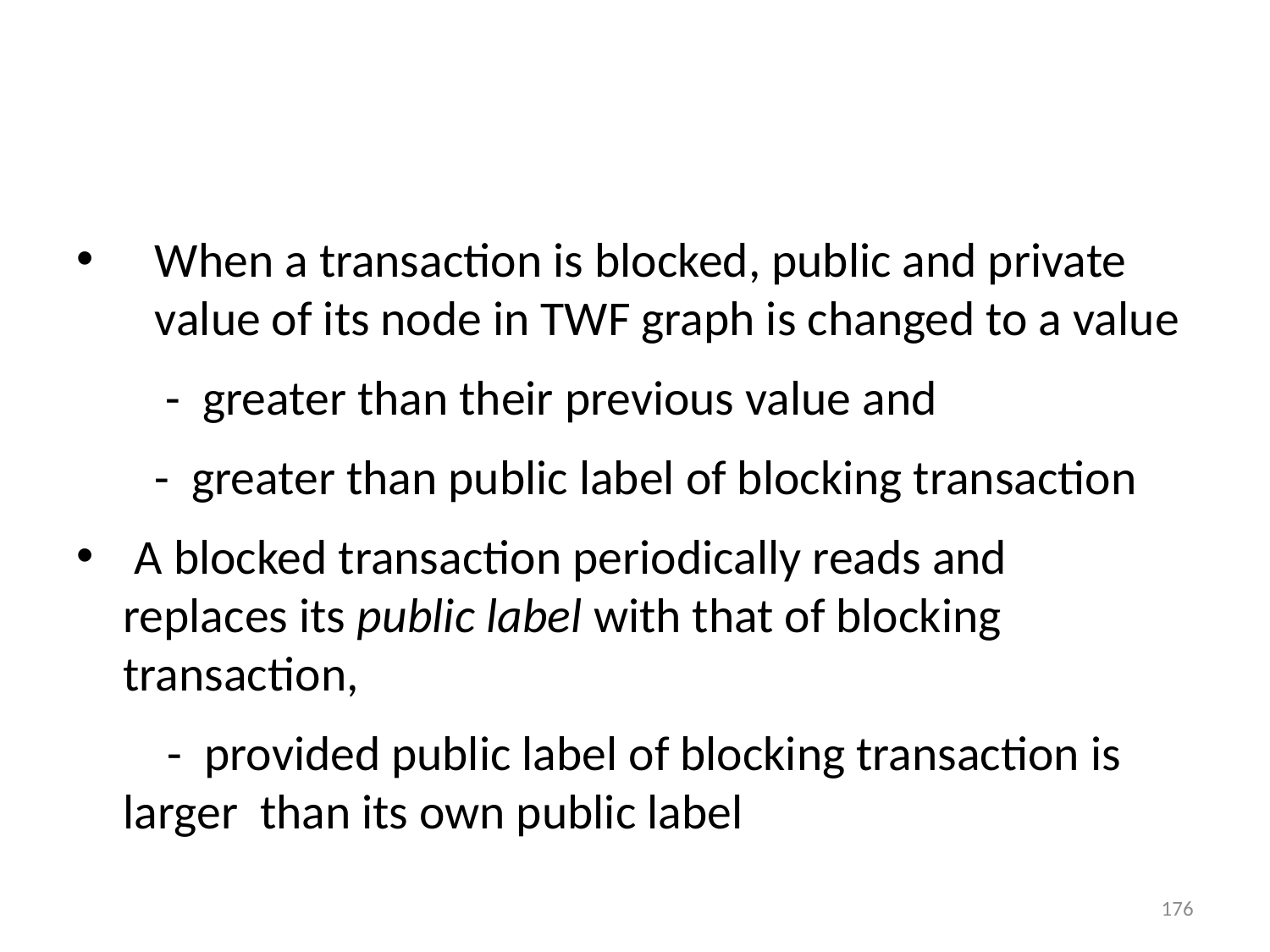

#
When a transaction is blocked, public and private value of its node in TWF graph is changed to a value
	 -  greater than their previous value and
	-  greater than public label of blocking transaction
 A blocked transaction periodically reads and  replaces its public label with that of blocking transaction,
	    -  provided public label of blocking transaction is    	larger  than its own public label

176